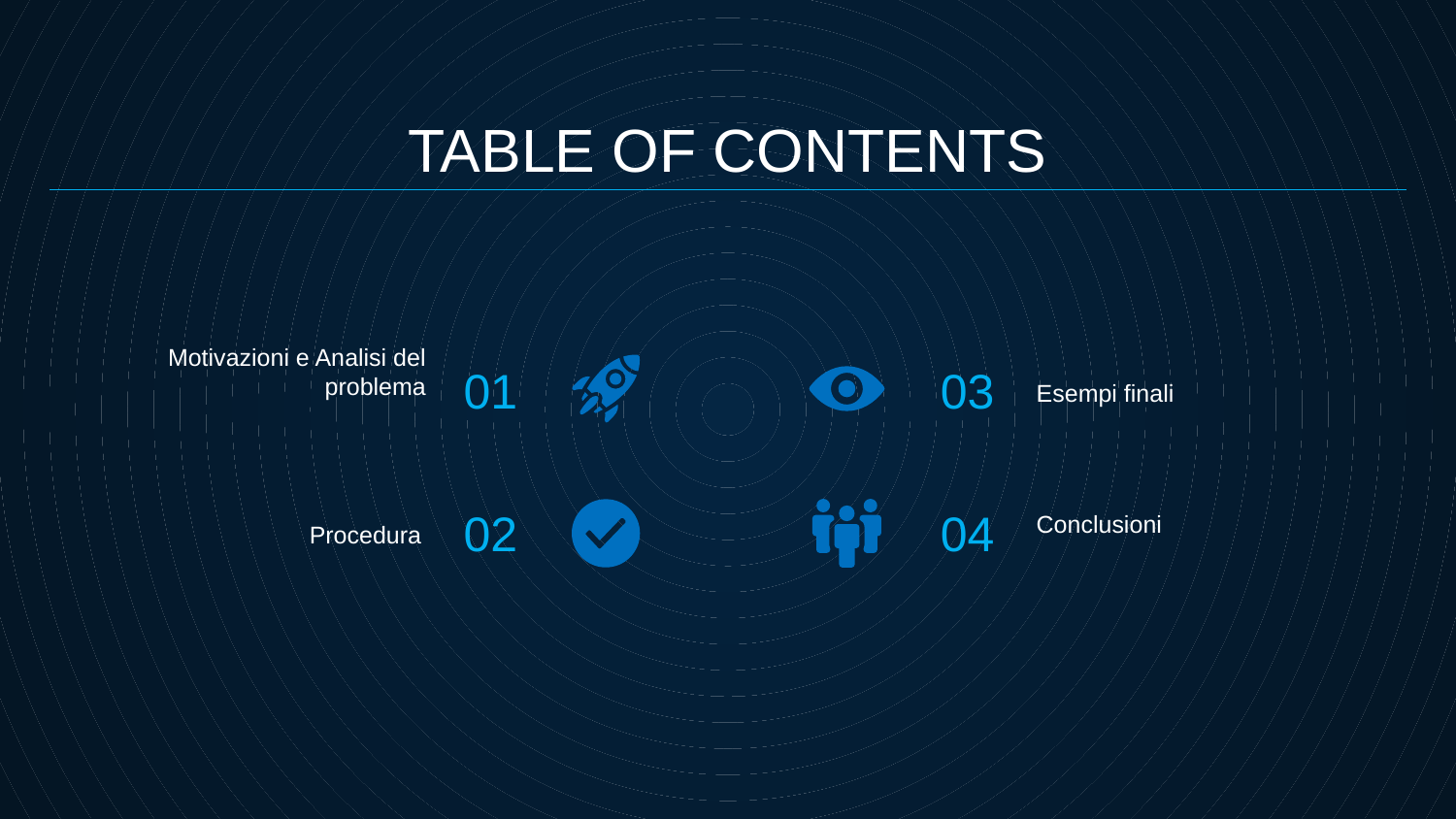

# TABLE OF CONTENTS
01
03

Motivazioni e Analisi del problema

Esempi finali
02
04

Conclusioni
Procedura